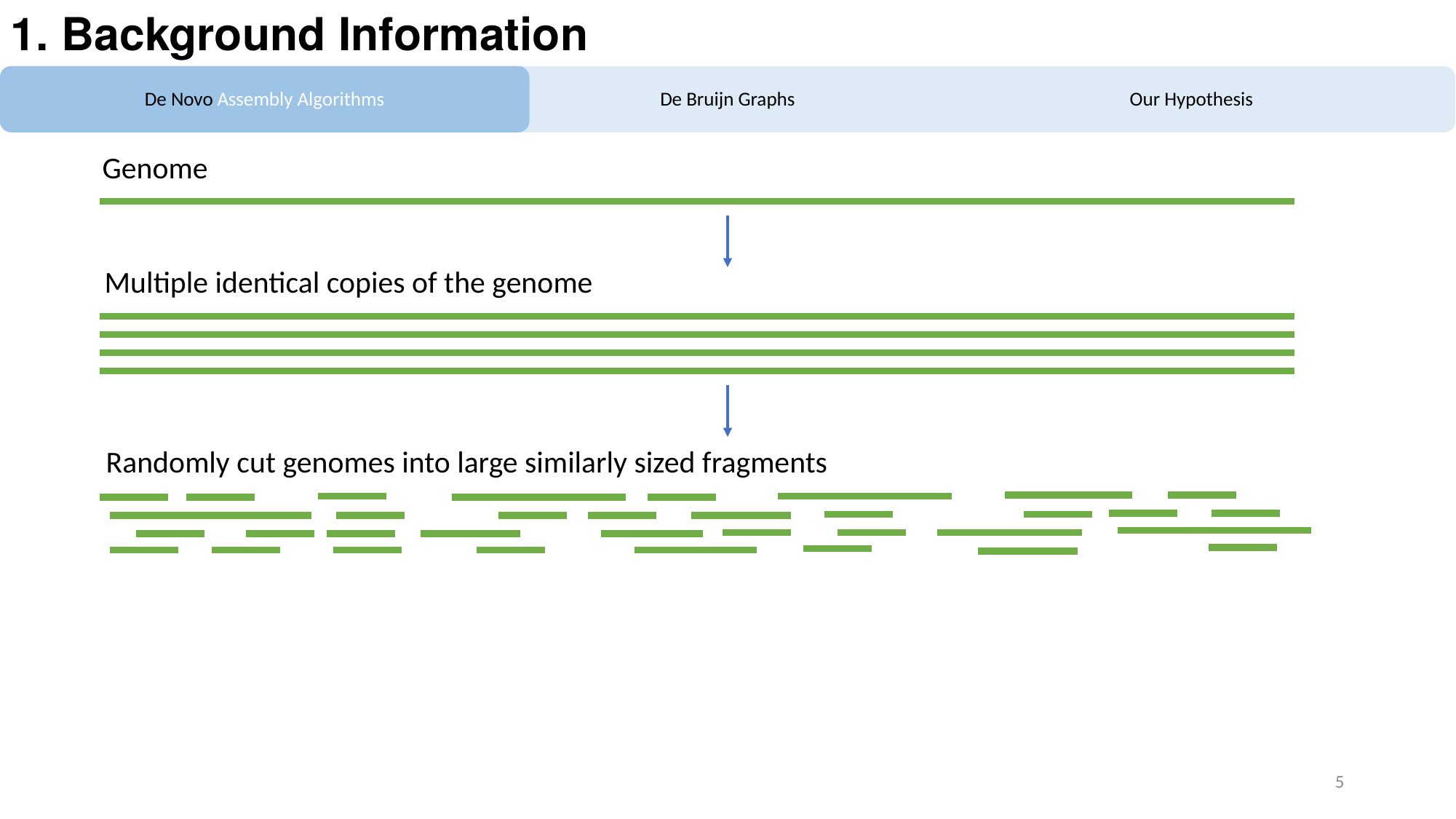

1. Background Information

Our Hypothesis
De Novo Assembly Algorithms
De Bruijn Graphs
Genome
Multiple identical copies of the genome
Randomly cut genomes into large similarly sized fragments
5